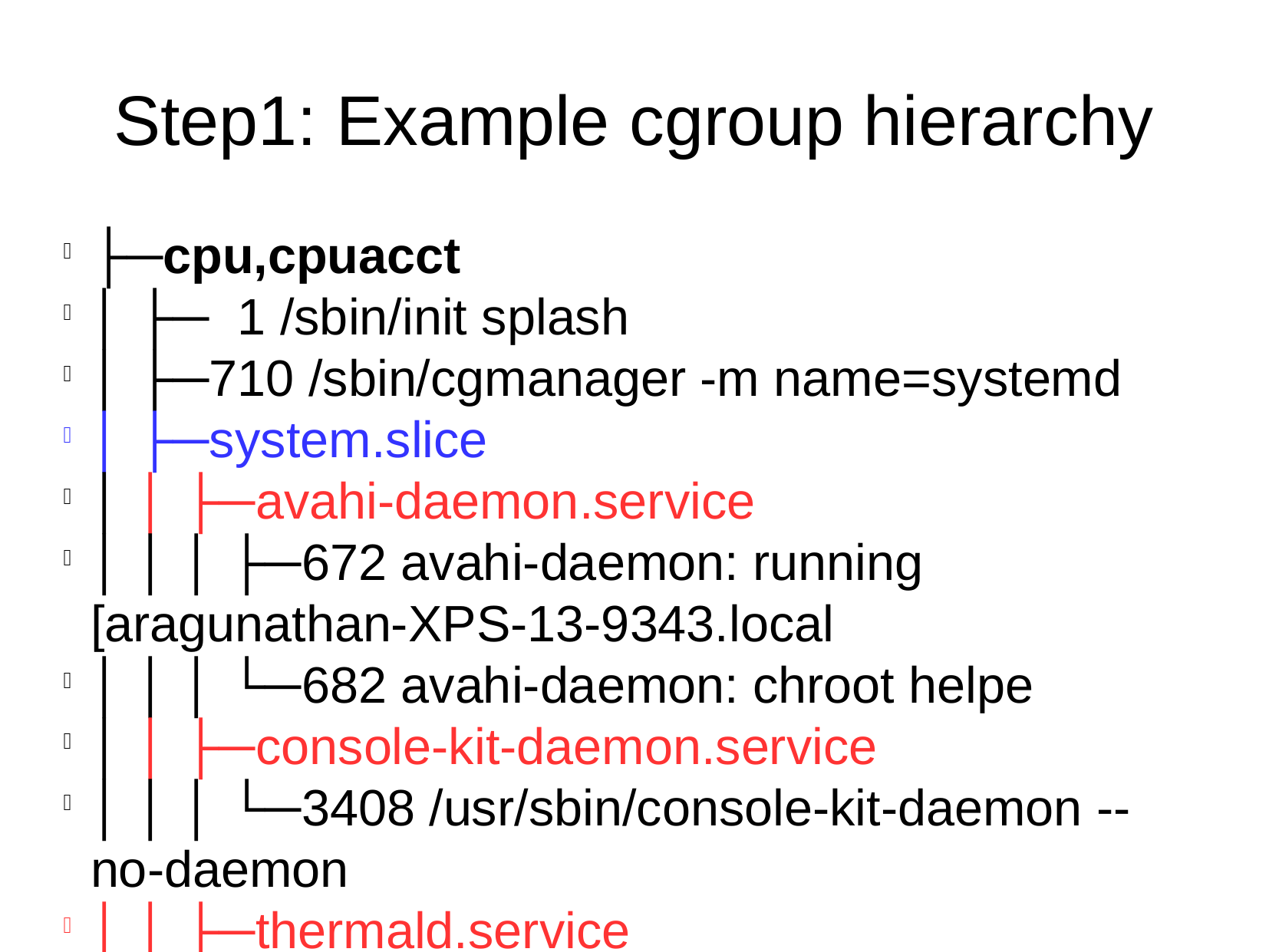

Step1: Example cgroup hierarchy
├─cpu,cpuacct
│ ├─  1 /sbin/init splash
│ ├─710 /sbin/cgmanager -m name=systemd
│ ├─system.slice
│ │ ├─avahi-daemon.service
│ │ │ ├─672 avahi-daemon: running [aragunathan-XPS-13-9343.local
│ │ │ └─682 avahi-daemon: chroot helpe
│ │ ├─console-kit-daemon.service
│ │ │ └─3408 /usr/sbin/console-kit-daemon --no-daemon
│ │ ├─thermald.service
│ │ │ └─679 /usr/sbin/thermald --no-daemon --dbus-enable
│ │ ├─dbus.service
│ │ │ └─747 /usr/bin/dbus-daemon --system --address=systemd: --nofork --nopidfile --systemd-activation
│ │ ├─ModemManager.service
│ │ │ └─698 /usr/sbin/ModemManager